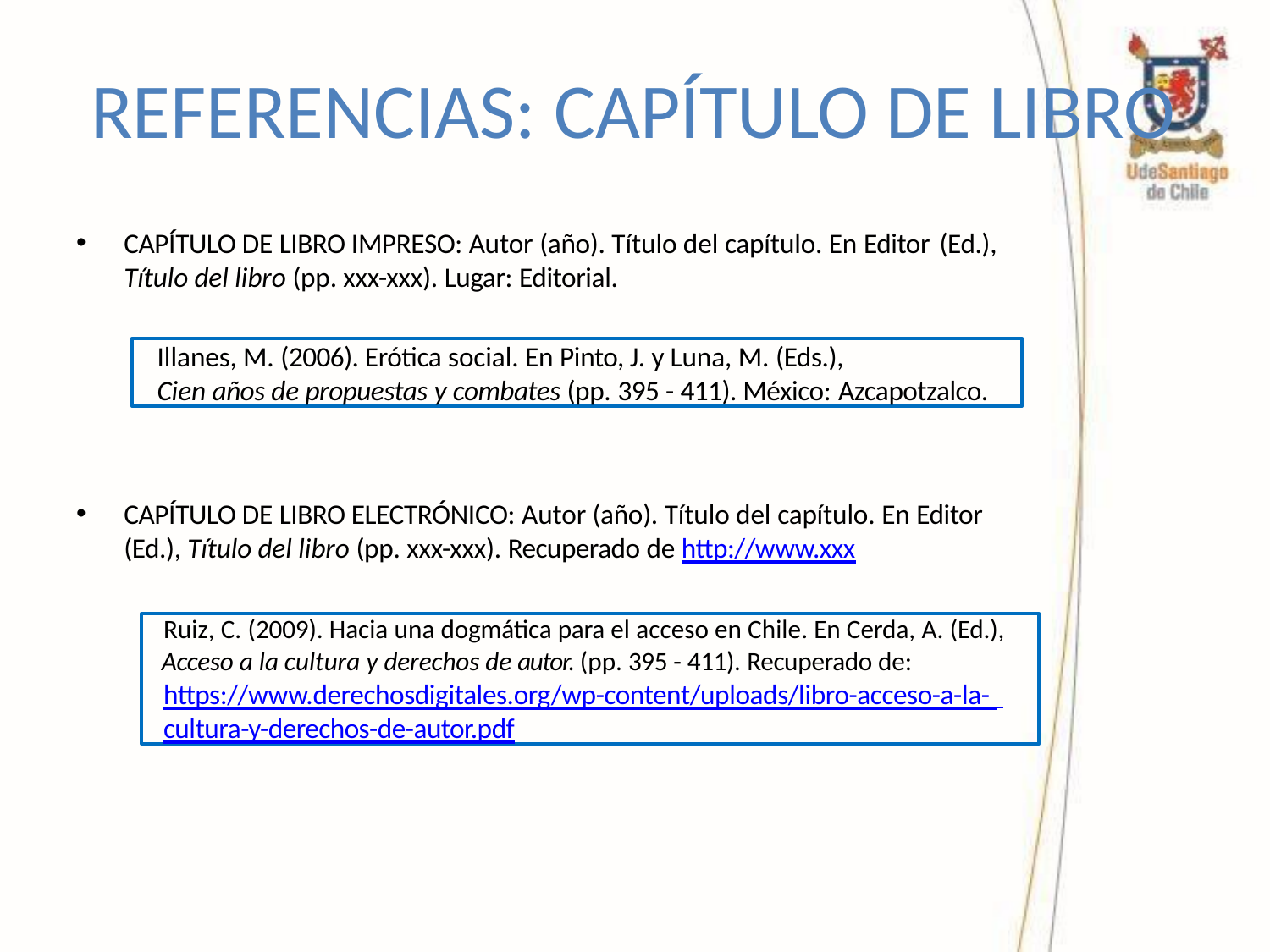

# REFERENCIAS: CAPÍTULO DE LIBRO
CAPÍTULO DE LIBRO IMPRESO: Autor (año). Título del capítulo. En Editor (Ed.),
Título del libro (pp. xxx-xxx). Lugar: Editorial.
Illanes, M. (2006). Erótica social. En Pinto, J. y Luna, M. (Eds.),
Cien años de propuestas y combates (pp. 395 - 411). México: Azcapotzalco.
CAPÍTULO DE LIBRO ELECTRÓNICO: Autor (año). Título del capítulo. En Editor  (Ed.), Título del libro (pp. xxx-xxx). Recuperado de http://www.xxx
Ruiz, C. (2009). Hacia una dogmática para el acceso en Chile. En Cerda, A. (Ed.),
Acceso a la cultura y derechos de autor. (pp. 395 - 411). Recuperado de:  https://www.derechosdigitales.org/wp-content/uploads/libro-acceso-a-la- 	 cultura-y-derechos-de-autor.pdf